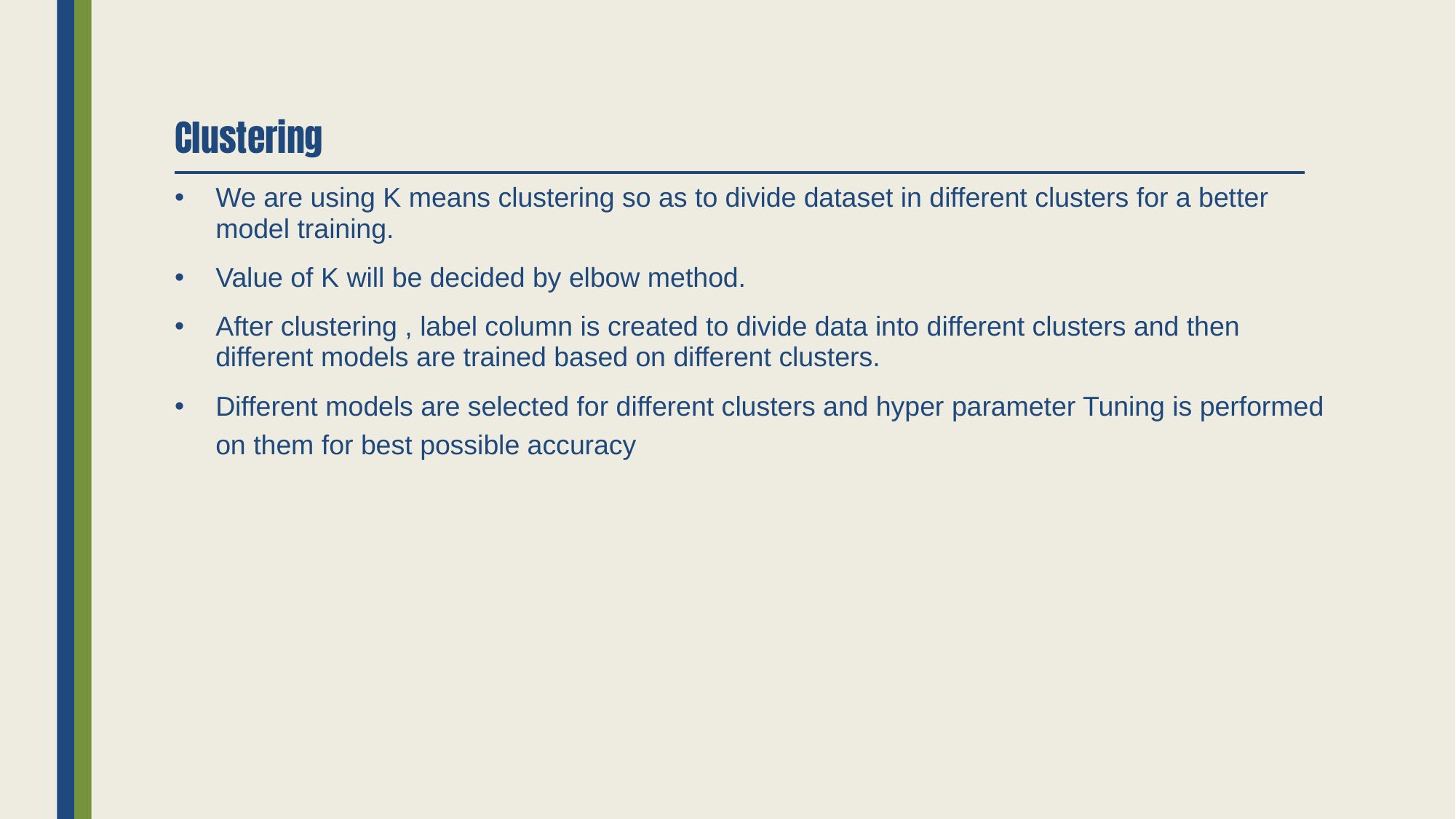

# Clustering
We are using K means clustering so as to divide dataset in different clusters for a better model training.
Value of K will be decided by elbow method.
After clustering , label column is created to divide data into different clusters and then different models are trained based on different clusters.
Different models are selected for different clusters and hyper parameter Tuning is performed on them for best possible accuracy